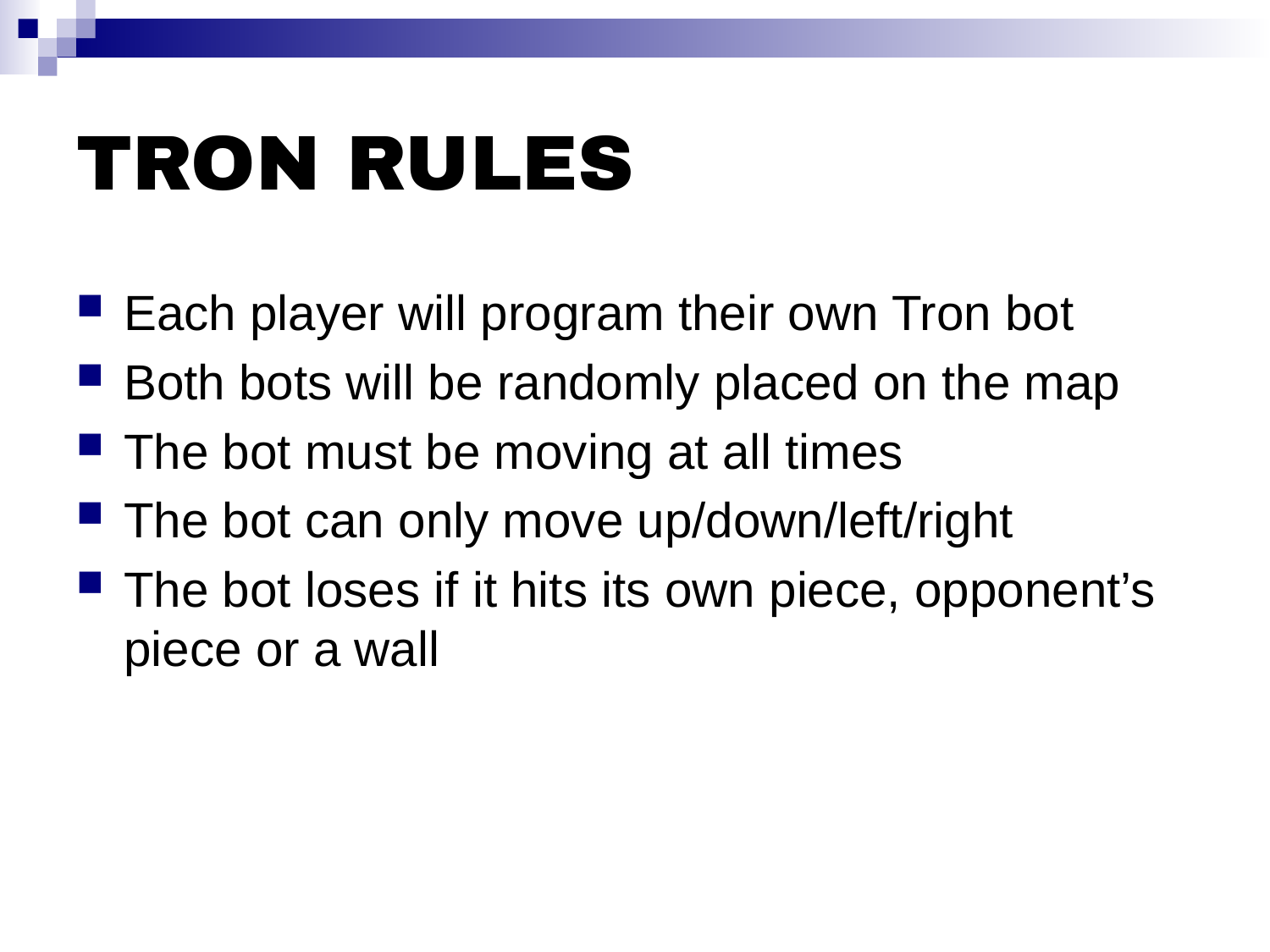

# TRON RULES
Each player will program their own Tron bot
Both bots will be randomly placed on the map
The bot must be moving at all times
The bot can only move up/down/left/right
The bot loses if it hits its own piece, opponent’s piece or a wall